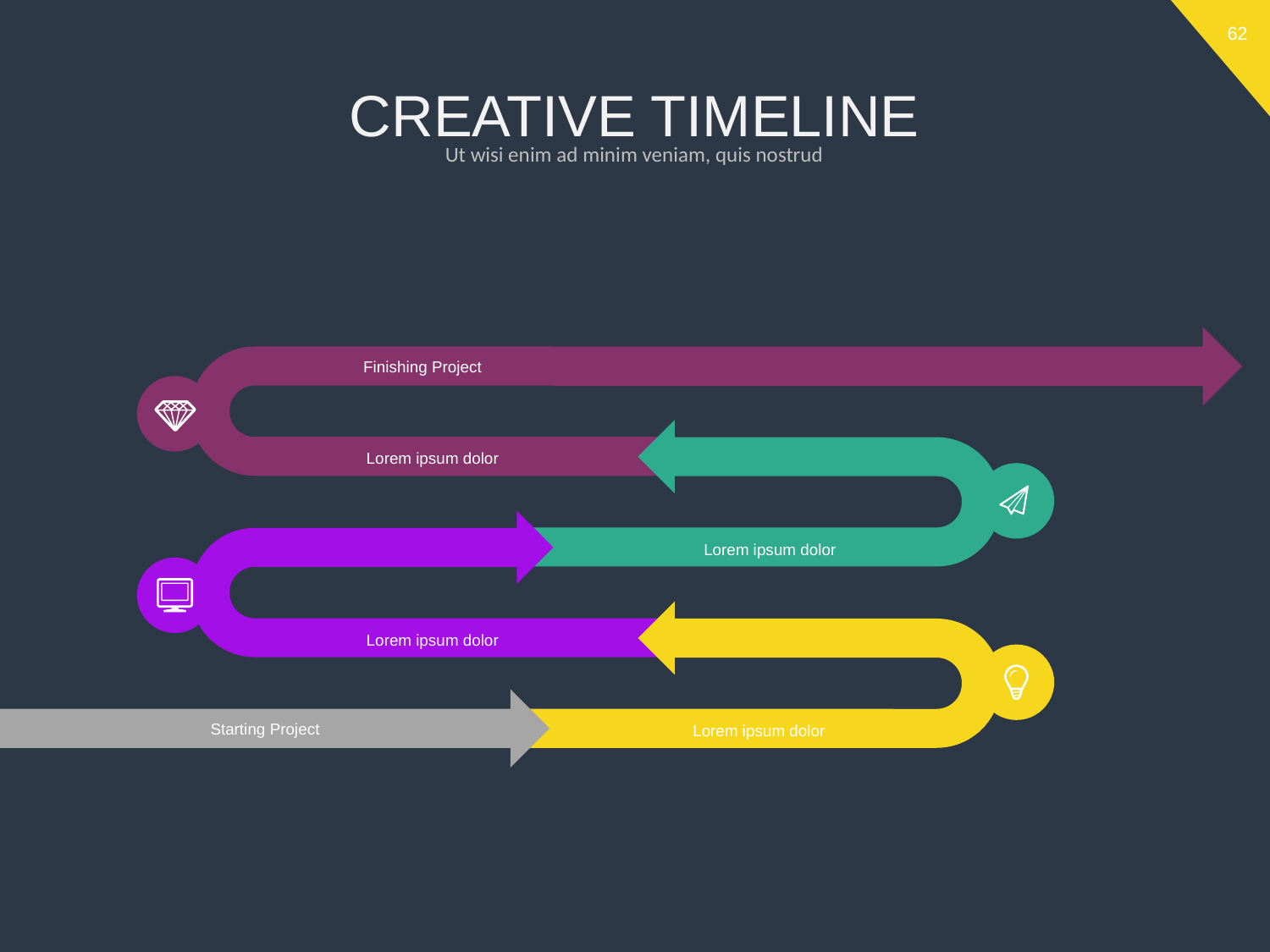

# CREATIVE TIMELINE
Ut wisi enim ad minim veniam, quis nostrud

Starting Project
Finishing Project

Lorem ipsum dolor

Lorem ipsum dolor

Lorem ipsum dolor

Lorem ipsum dolor